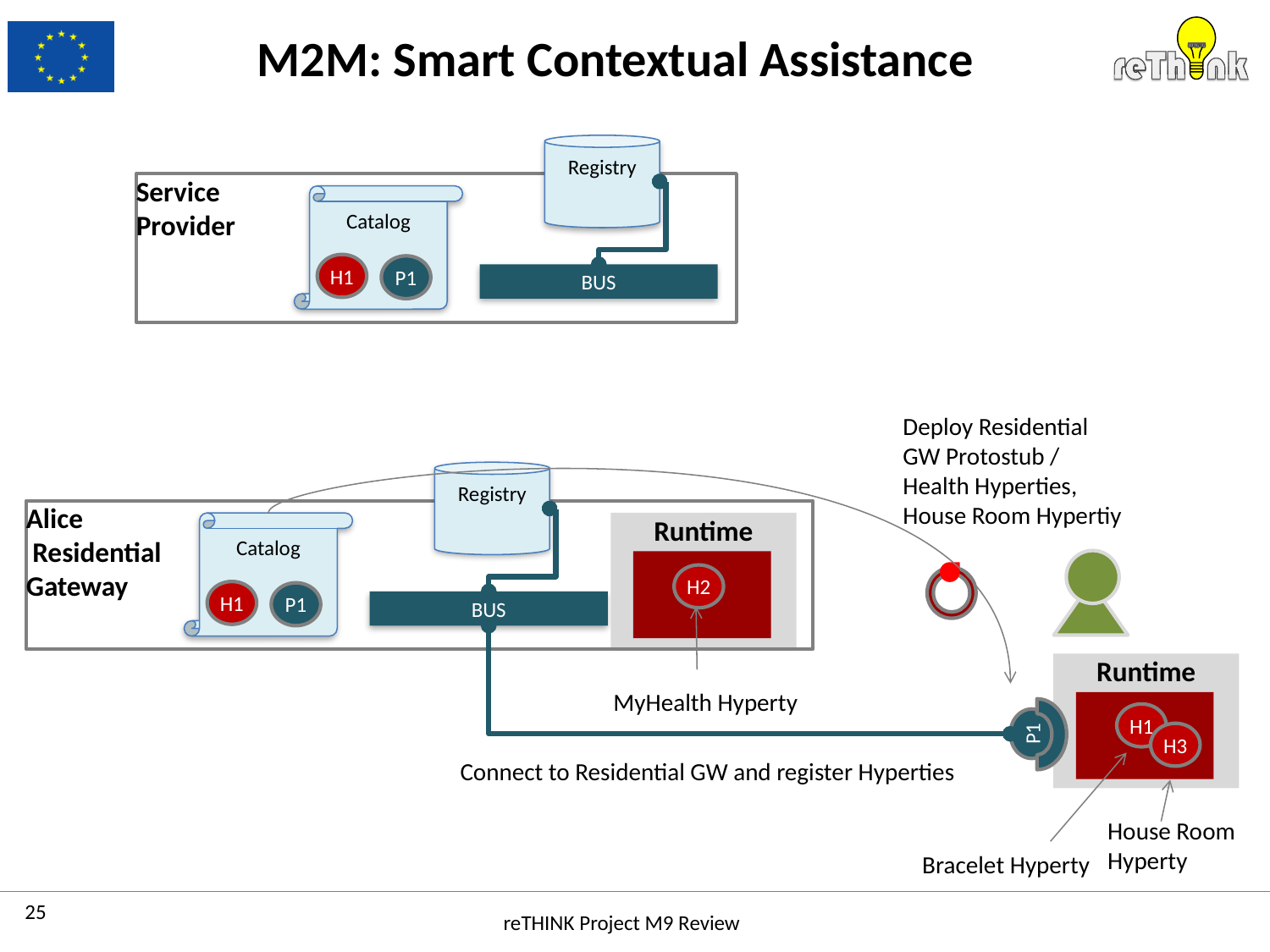

# M2M: Smart Contextual Assistance
Registry
Service
Provider
Catalog
H1
P1
BUS
Deploy Residential
GW Protostub /
Health Hyperties,
House Room Hypertiy
Registry
Alice
 Residential
Gateway
Runtime
Catalog

H2
H1
P1
BUS
Runtime
MyHealth Hyperty

H1

P1
H3
Connect to Residential GW and register Hyperties
House Room Hyperty
Bracelet Hyperty
reTHINK Project M9 Review